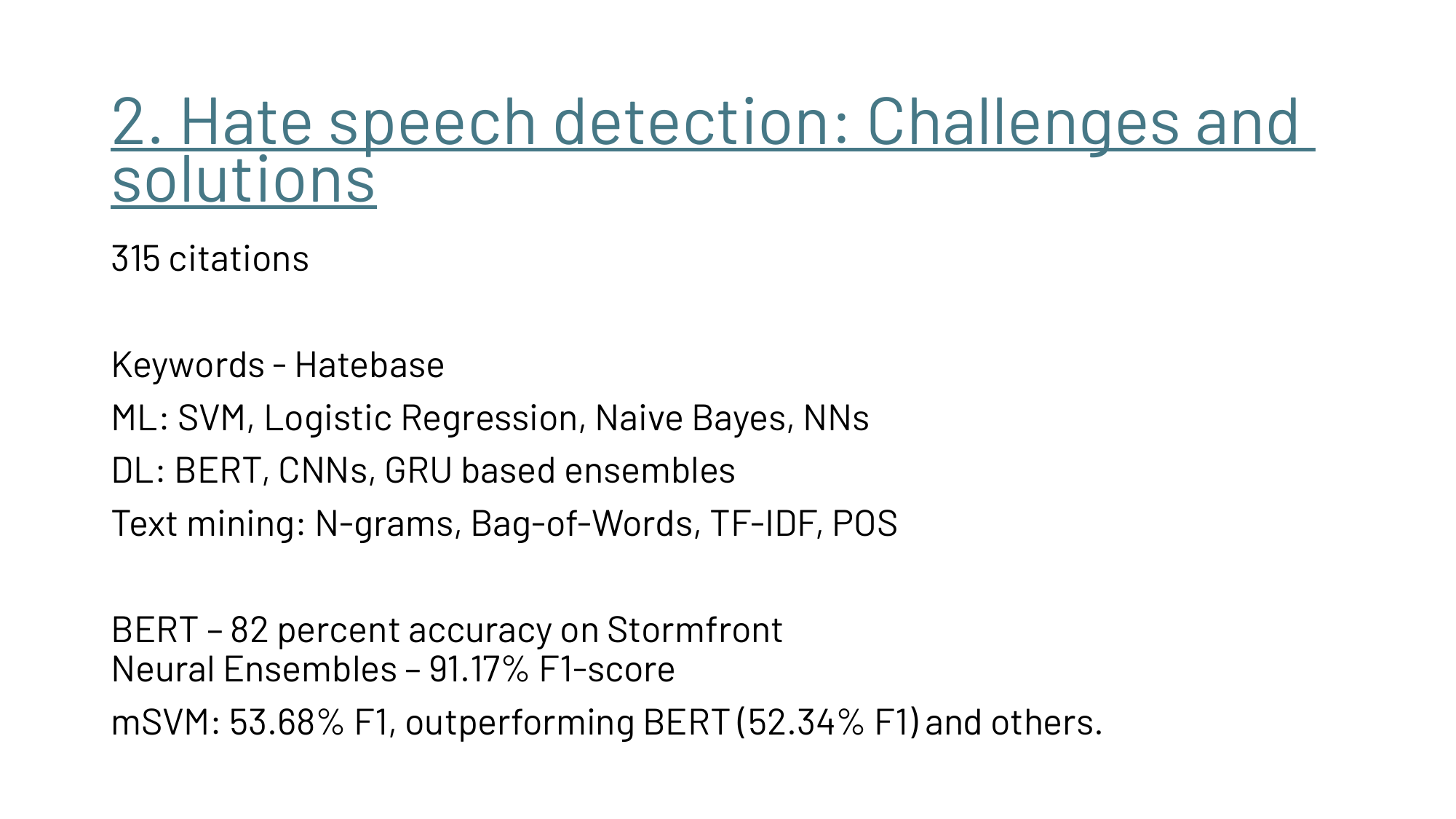

# 2. Hate speech detection: Challenges and solutions
315 citations

Keywords - Hatebase
ML: SVM, Logistic Regression, Naive Bayes, NNs
DL: BERT, CNNs, GRU based ensembles
Text mining: N-grams, Bag-of-Words, TF-IDF, POS

BERT – 82 percent accuracy on Stormfront
Neural Ensembles – 91.17% F1-score
mSVM: 53.68% F1, outperforming BERT (52.34% F1) and others.